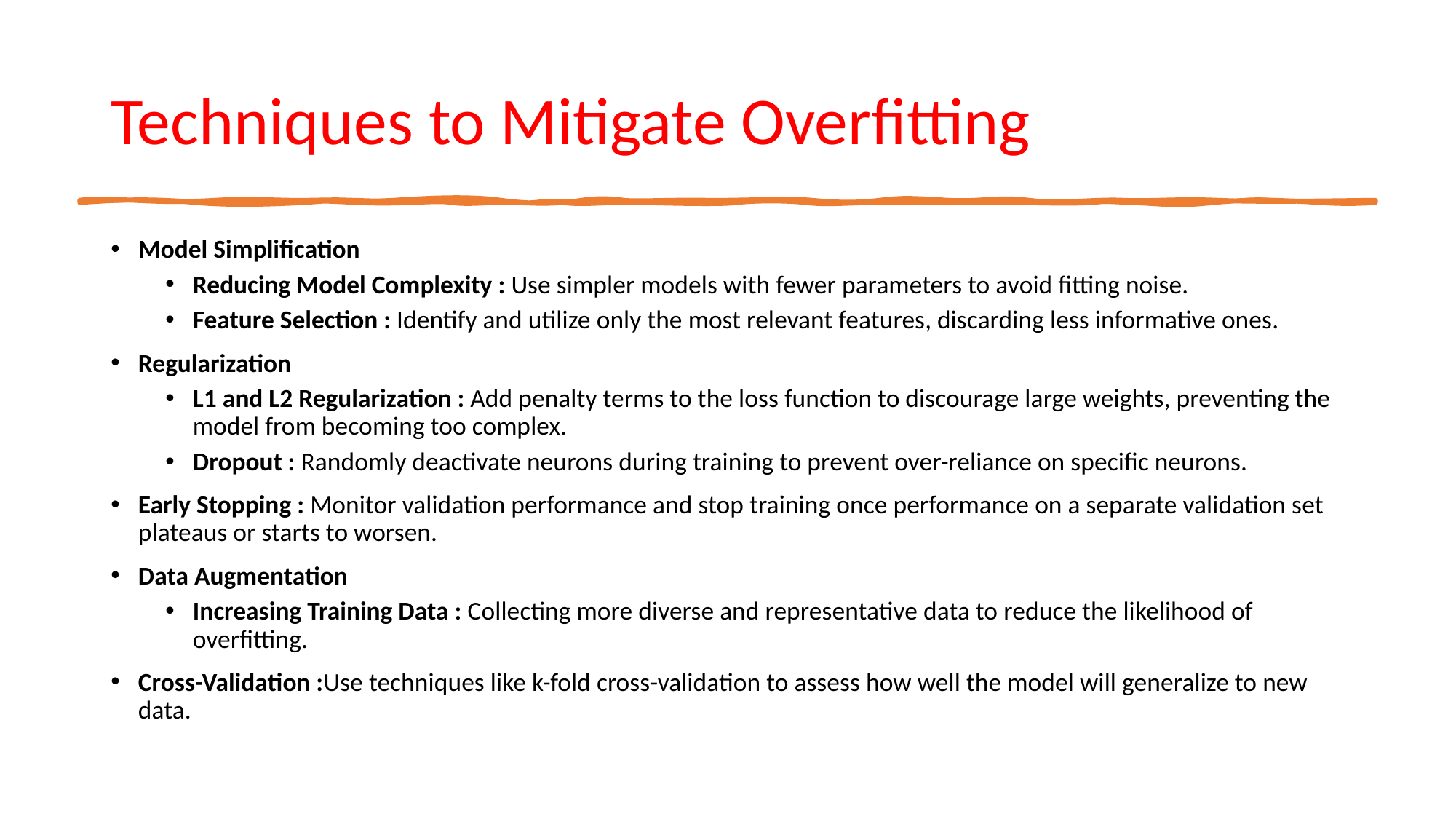

# Techniques to Mitigate Overfitting

Model Simplification
Reducing Model Complexity : Use simpler models with fewer parameters to avoid fitting noise.
Feature Selection : Identify and utilize only the most relevant features, discarding less informative ones.
Regularization
L1 and L2 Regularization : Add penalty terms to the loss function to discourage large weights, preventing the model from becoming too complex.
Dropout : Randomly deactivate neurons during training to prevent over-reliance on specific neurons.
Early Stopping : Monitor validation performance and stop training once performance on a separate validation set plateaus or starts to worsen.
Data Augmentation
Increasing Training Data : Collecting more diverse and representative data to reduce the likelihood of overfitting.
Cross-Validation :Use techniques like k-fold cross-validation to assess how well the model will generalize to new data.